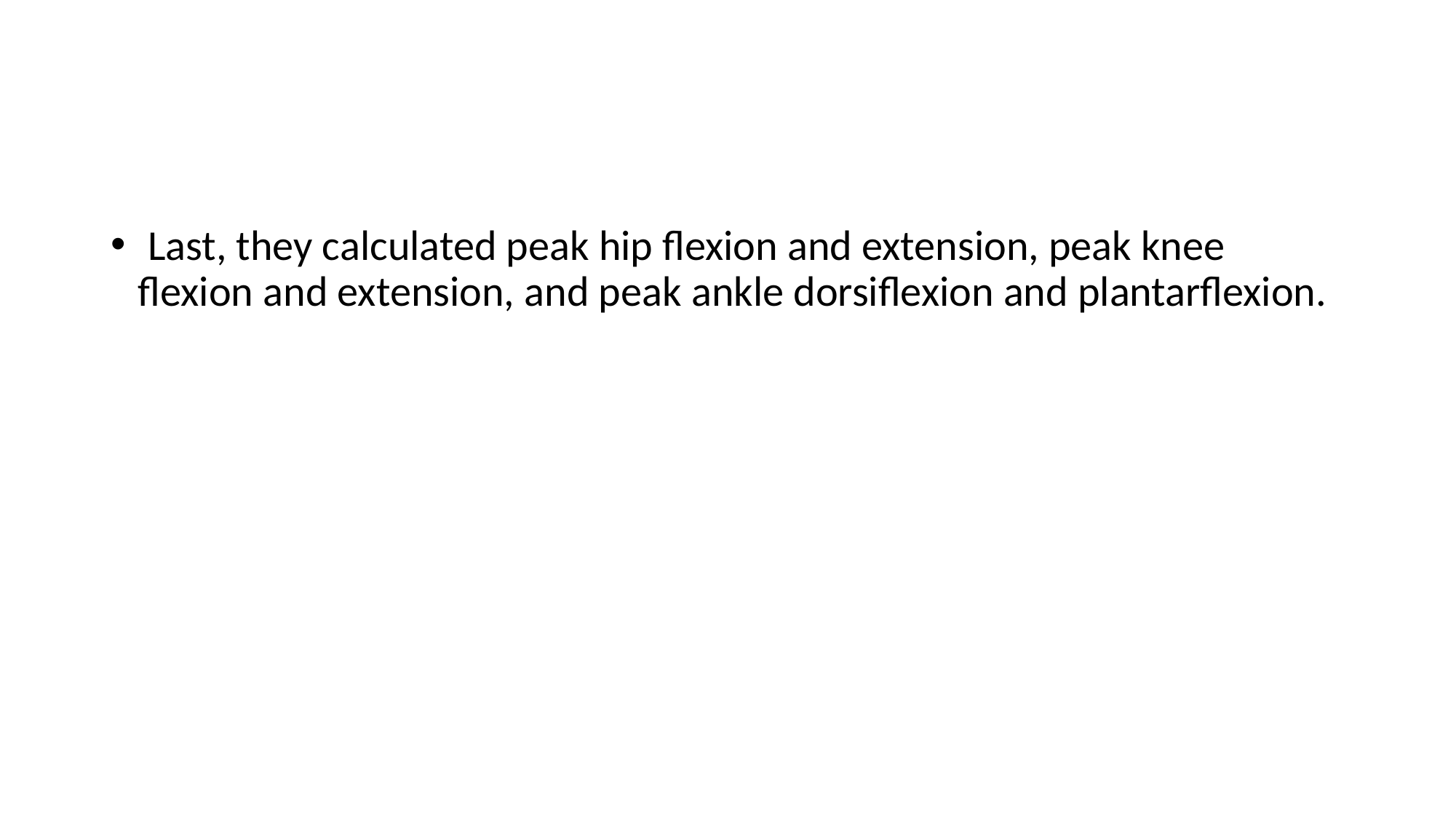

#
 Last, they calculated peak hip flexion and extension, peak knee flexion and extension, and peak ankle dorsiflexion and plantarflexion.